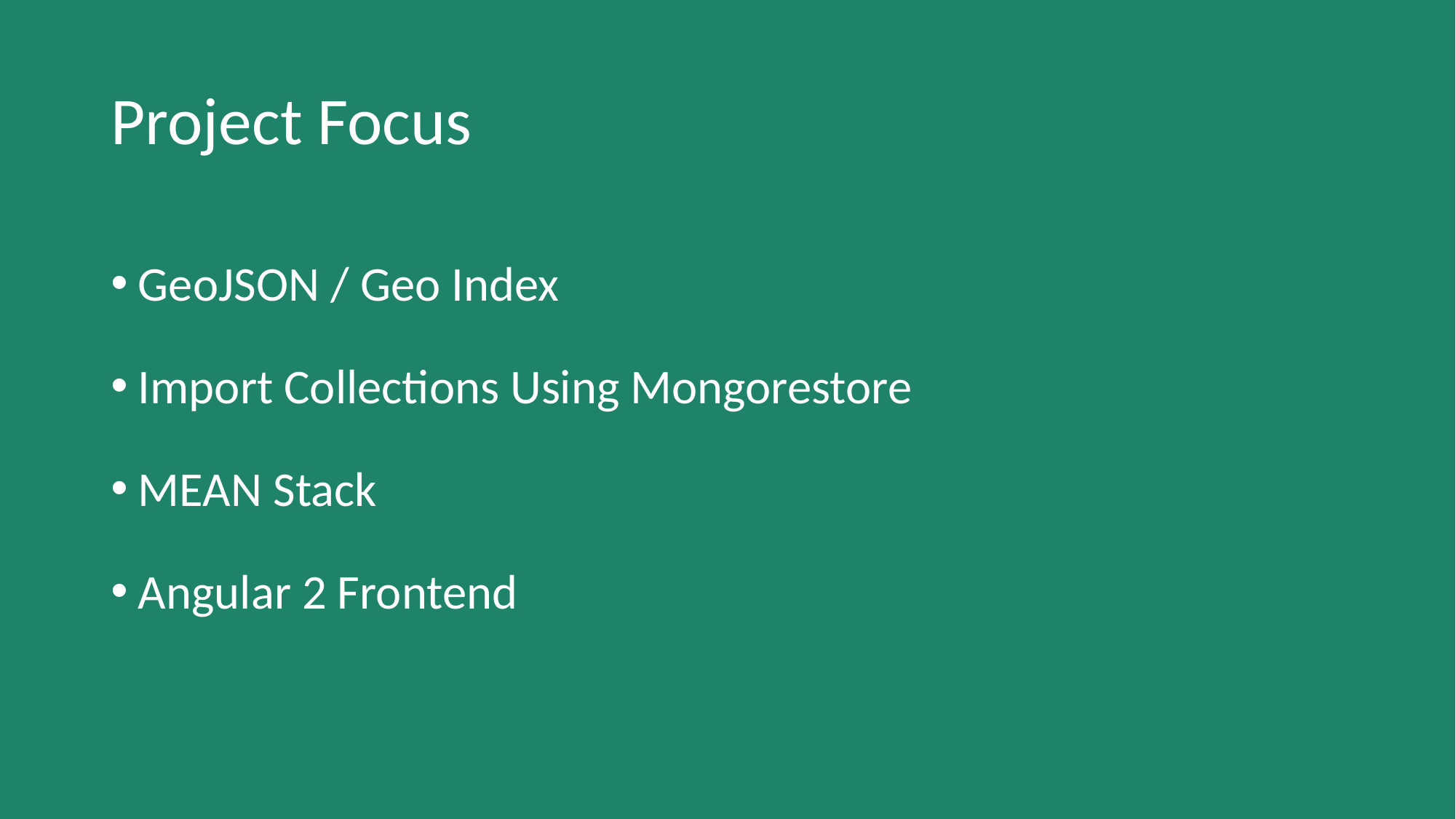

# Project Focus
GeoJSON / Geo Index
Import Collections Using Mongorestore
MEAN Stack
Angular 2 Frontend